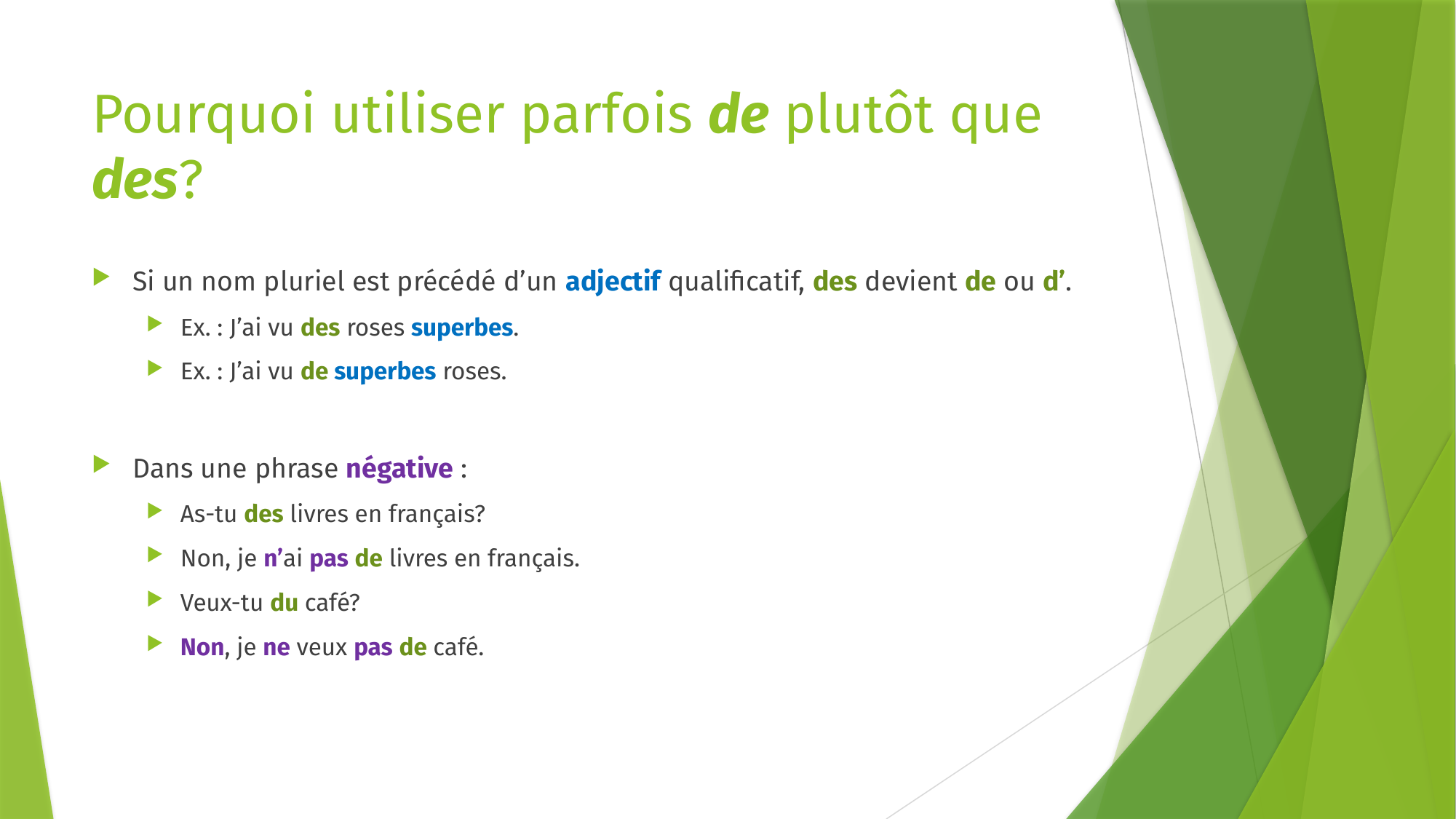

# Pourquoi utiliser parfois de plutôt que des?
Si un nom pluriel est précédé d’un adjectif qualificatif, des devient de ou d’.
Ex. : J’ai vu des roses superbes.
Ex. : J’ai vu de superbes roses.

Dans une phrase négative :
As-tu des livres en français?
Non, je n’ai pas de livres en français.
Veux-tu du café?
Non, je ne veux pas de café.